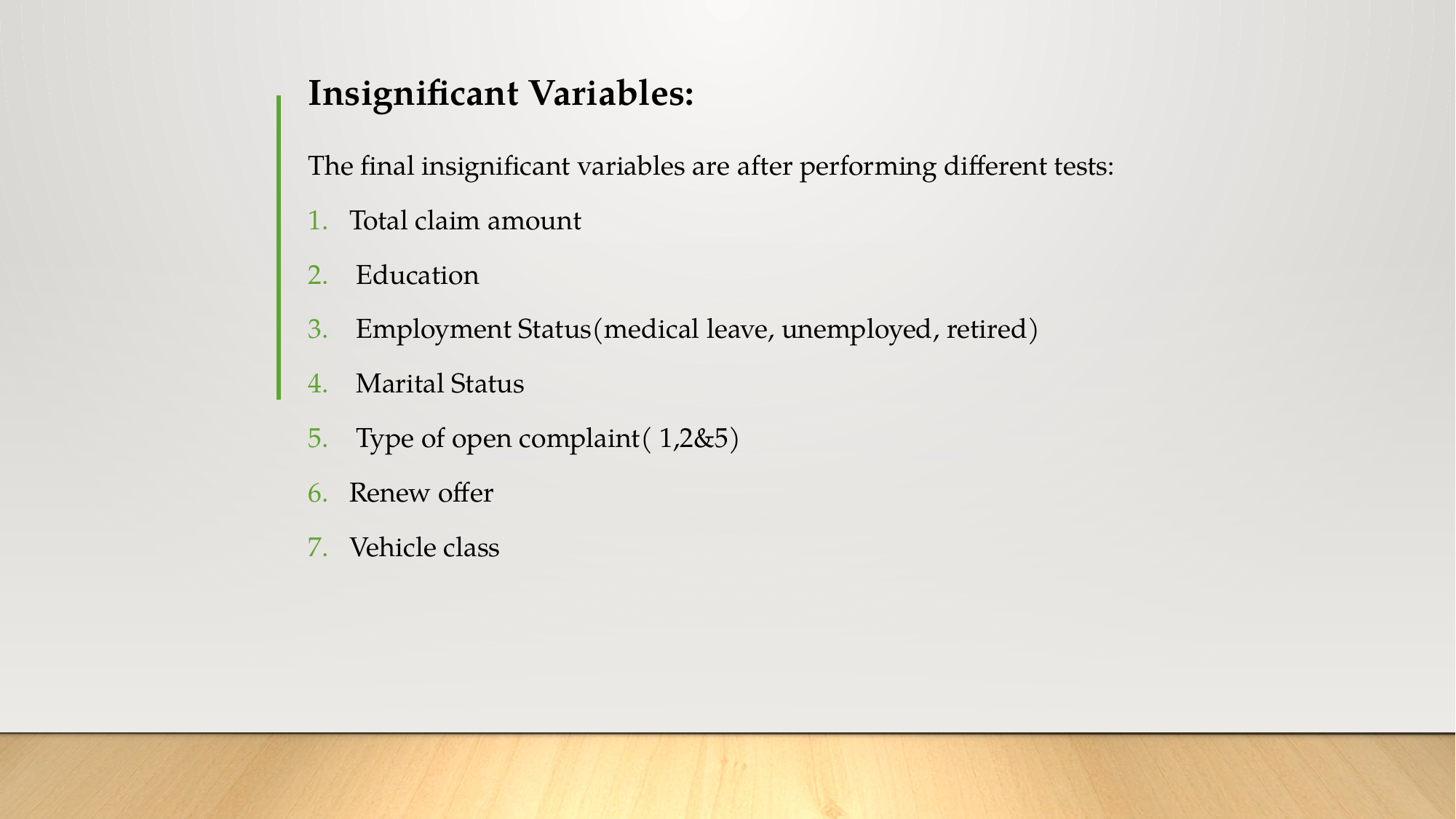

# Insignificant Variables:
The final insignificant variables are after performing different tests:
Total claim amount
 Education
 Employment Status(medical leave, unemployed, retired)
 Marital Status
 Type of open complaint( 1,2&5)
Renew offer
Vehicle class